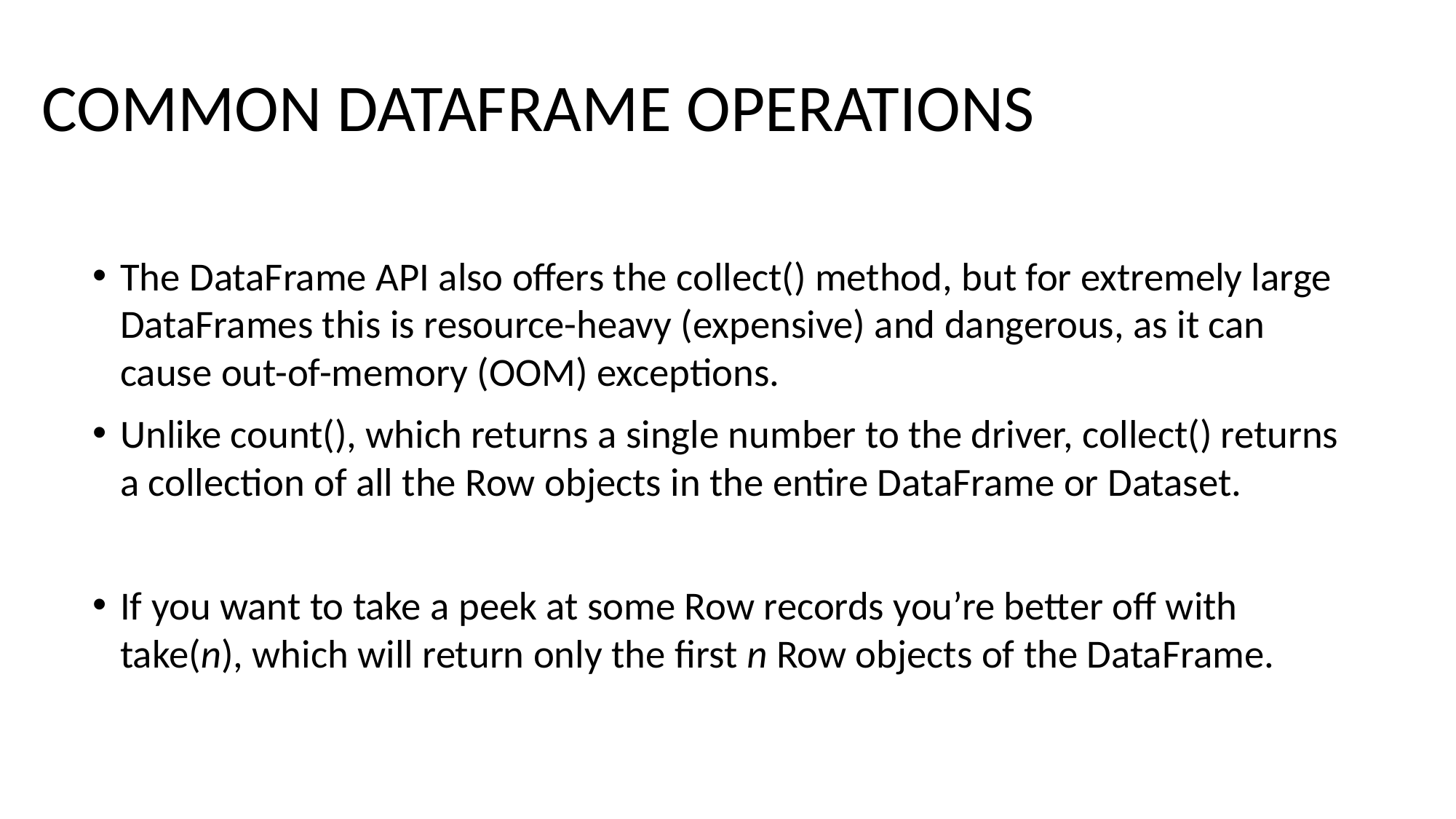

# COMMON DATAFRAME OPERATIONS
The DataFrame API also offers the collect() method, but for extremely large DataFrames this is resource-heavy (expensive) and dangerous, as it can cause out-of-memory (OOM) exceptions.
Unlike count(), which returns a single number to the driver, collect() returns a collection of all the Row objects in the entire DataFrame or Dataset.

If you want to take a peek at some Row records you’re better off with take(n), which will return only the first n Row objects of the DataFrame.